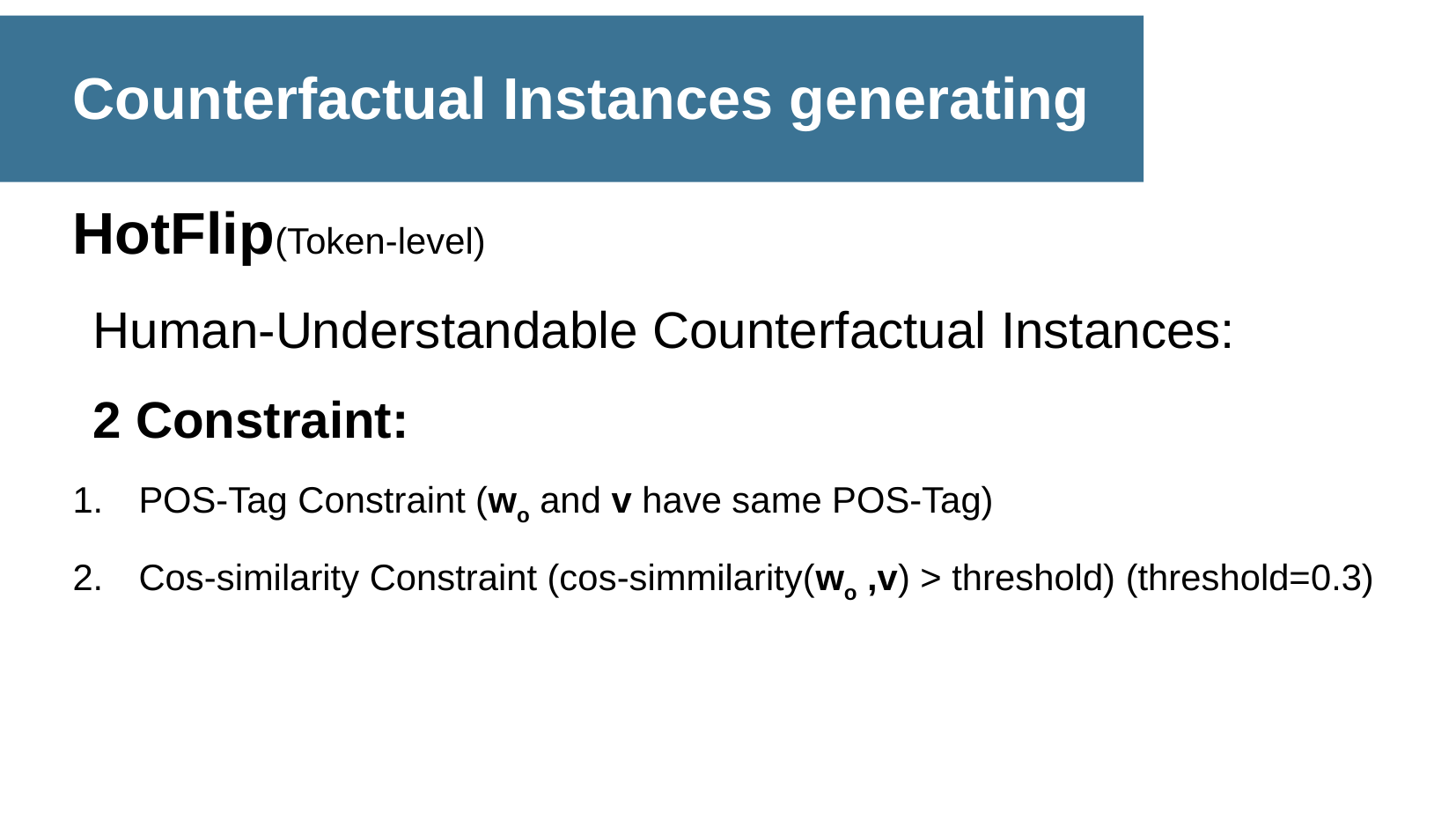

# Counterfactual Instances generating
HotFlip(Token-level)
  Human-Understandable Counterfactual Instances:
  2 Constraint:
POS-Tag Constraint (wo and v have same POS-Tag)
Cos-similarity Constraint (cos-simmilarity(wo ,v) > threshold) (threshold=0.3)

17